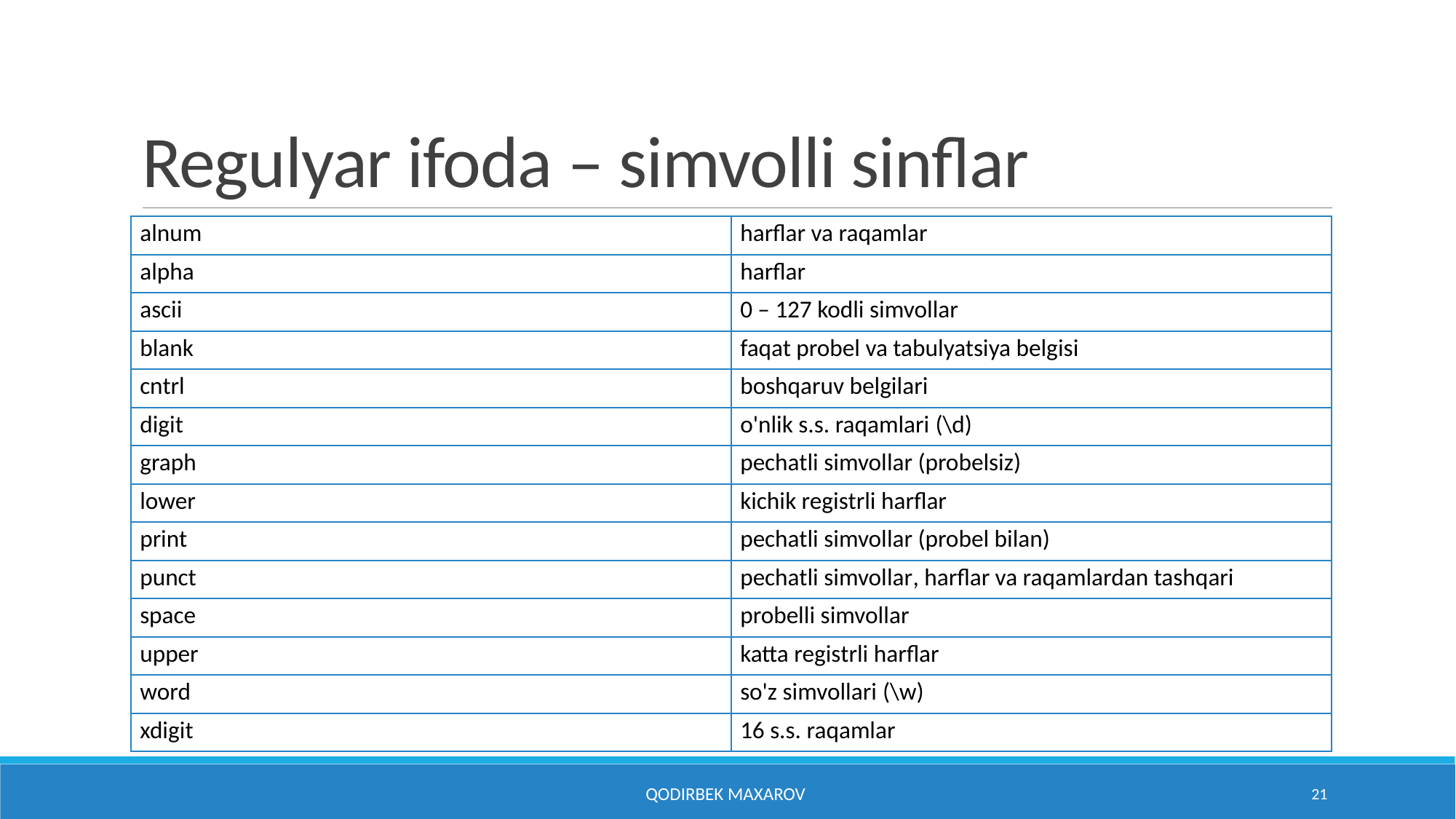

# Regulyar ifoda – simvolli sinflar
| alnum | harflar va raqamlar |
| --- | --- |
| alpha | harflar |
| ascii | 0 – 127 kodli simvollar |
| blank | faqat probel va tabulyatsiya belgisi |
| cntrl | boshqaruv belgilari |
| digit | o'nlik s.s. raqamlari (\d) |
| graph | pechatli simvollar (probelsiz) |
| lower | kichik registrli harflar |
| print | pechatli simvollar (probel bilan) |
| punct | pechatli simvollar, harflar va raqamlardan tashqari |
| space | probelli simvollar |
| upper | katta registrli harflar |
| word | so'z simvollari (\w) |
| xdigit | 16 s.s. raqamlar |
Qodirbek Maxarov
21